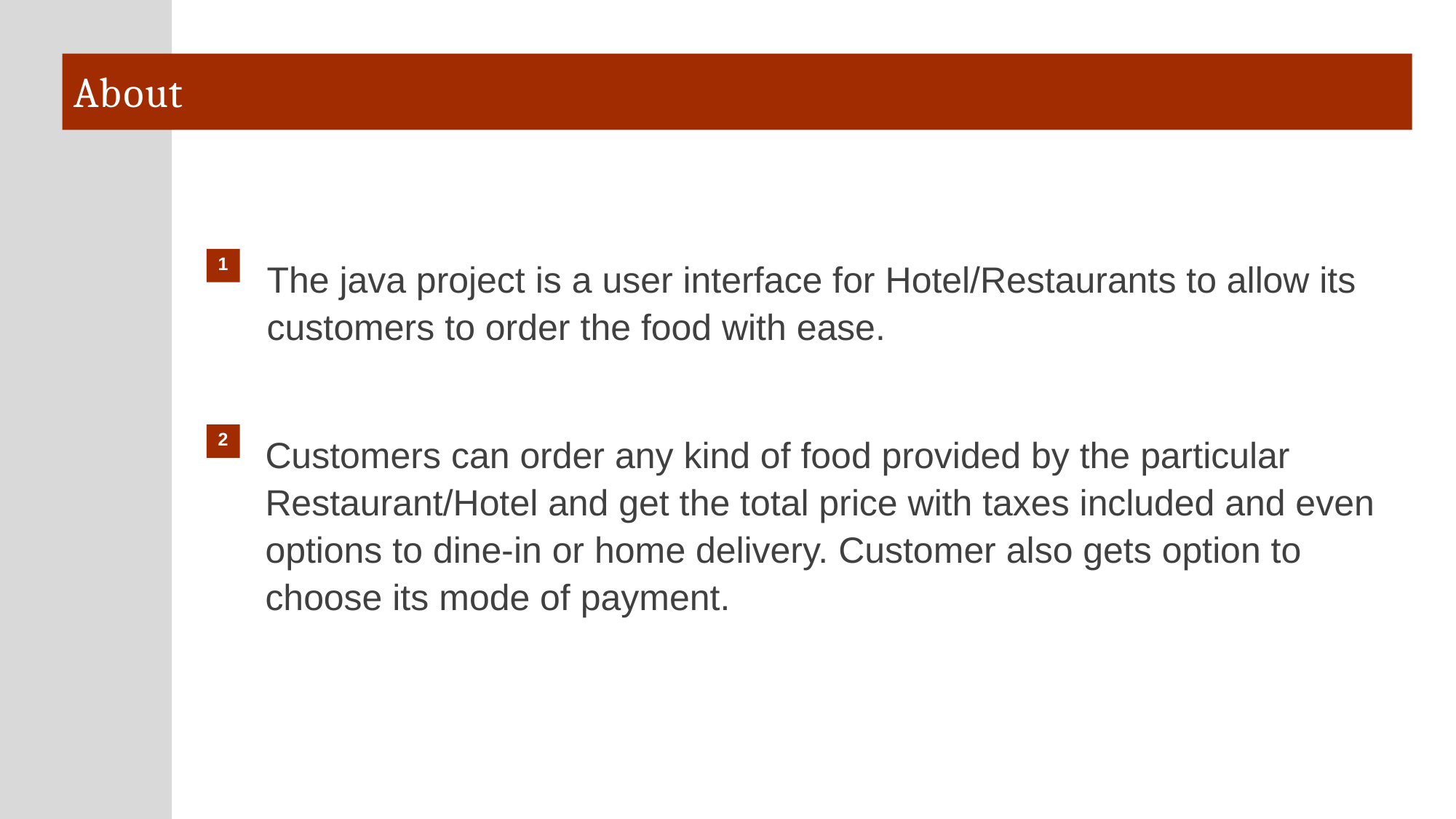

# About
1

The java project is a user interface for Hotel/Restaurants to allow its customers to order the food with ease.
2

Customers can order any kind of food provided by the particular Restaurant/Hotel and get the total price with taxes included and even options to dine-in or home delivery. Customer also gets option to choose its mode of payment.